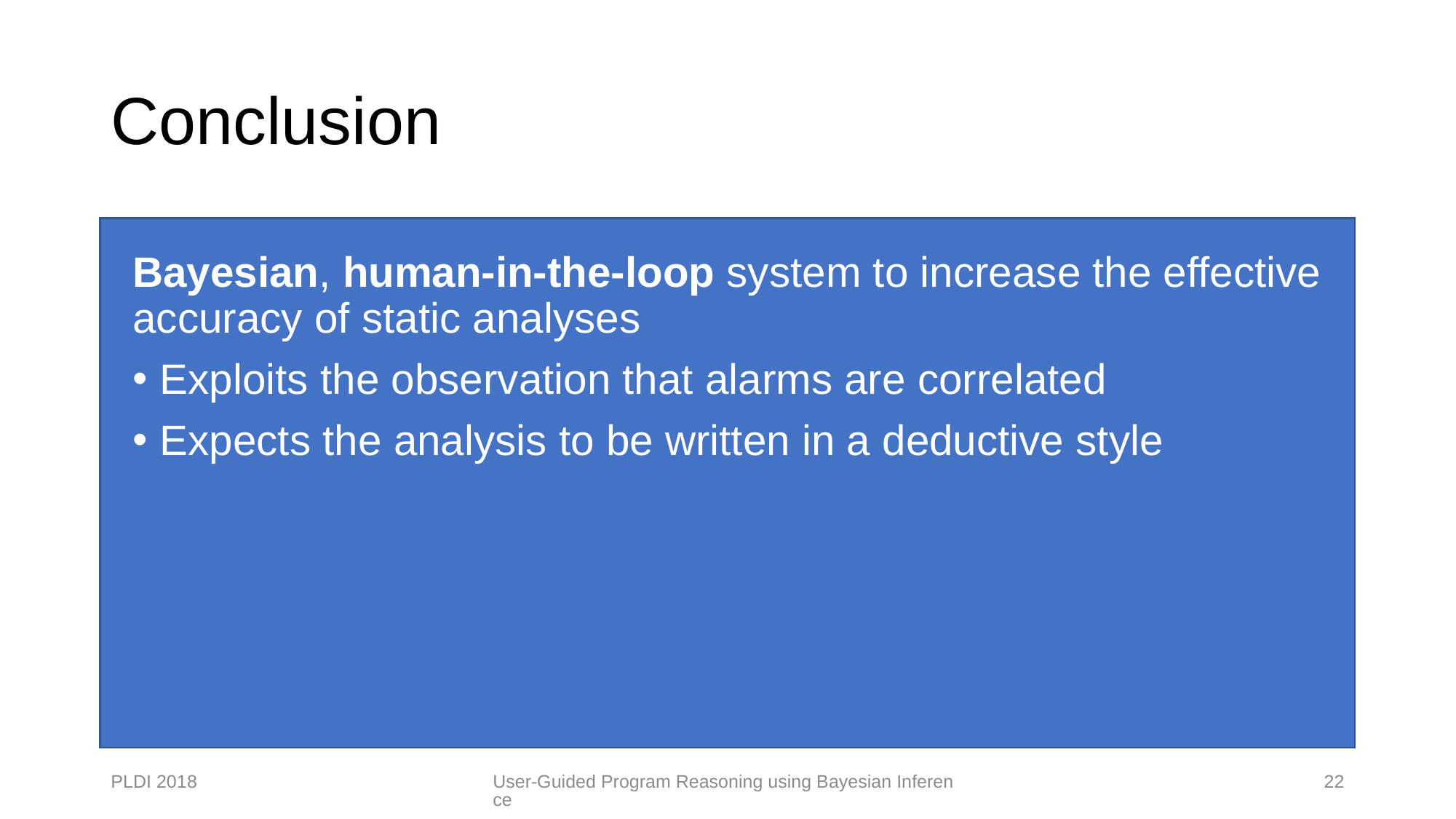

# Conclusion
Bayesian, human-in-the-loop system to increase the effective accuracy of static analyses
Exploits the observation that alarms are correlated
Expects the analysis to be written in a deductive style
What’s in the paper:
How to extract probabilistic models
Lots of engineering optimizations
Extensive experimental results
Sophisticated analyses + large codebases
PLDI 2018
User-Guided Program Reasoning using Bayesian Inference
22